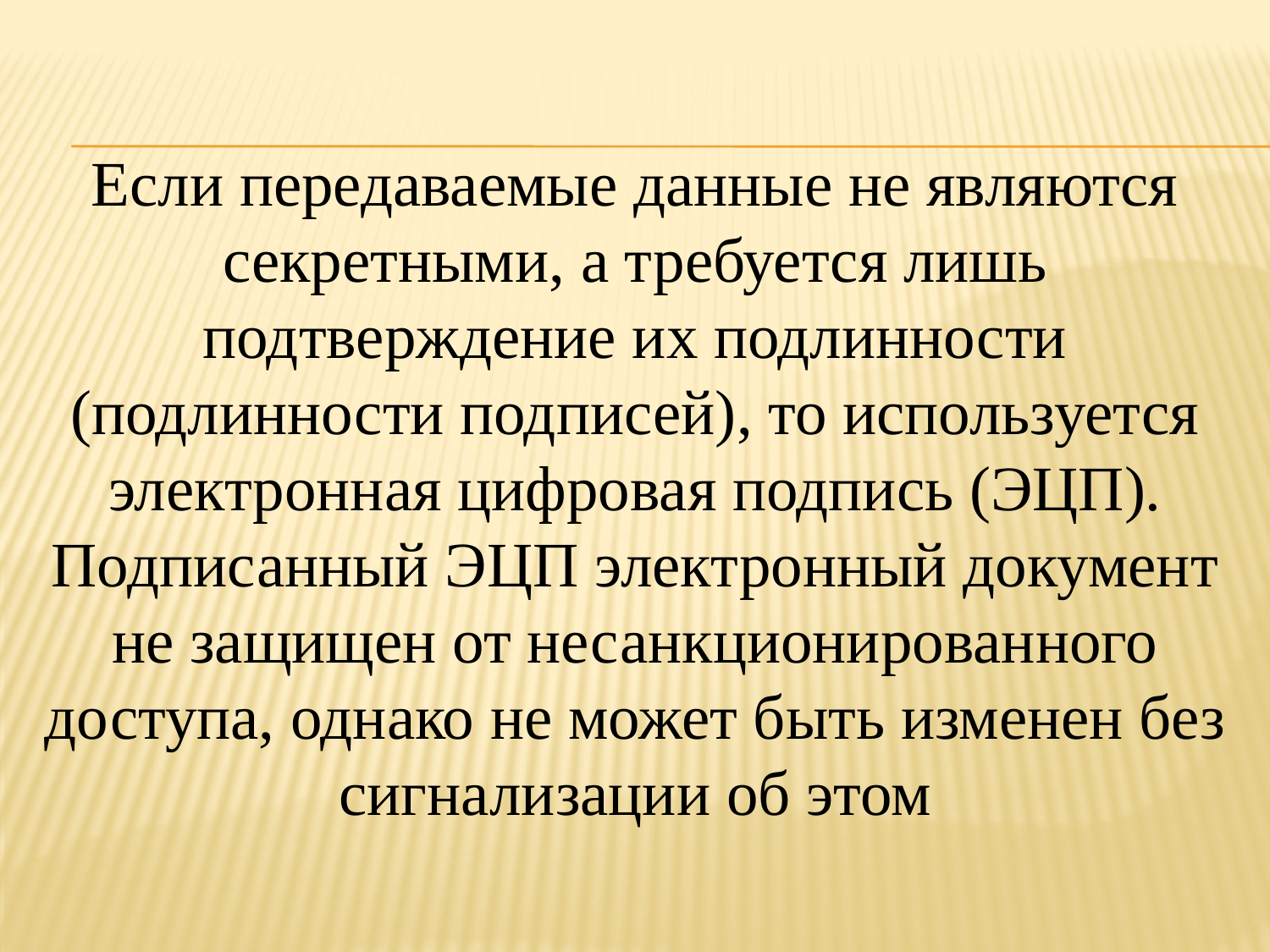

Если передаваемые данные не являются секретными, а требуется лишь подтверждение их подлинности (подлинности подписей), то используется электронная цифровая подпись (ЭЦП). Подписанный ЭЦП электронный документ не защищен от несанкционированного доступа, однако не может быть изменен без сигнализации об этом